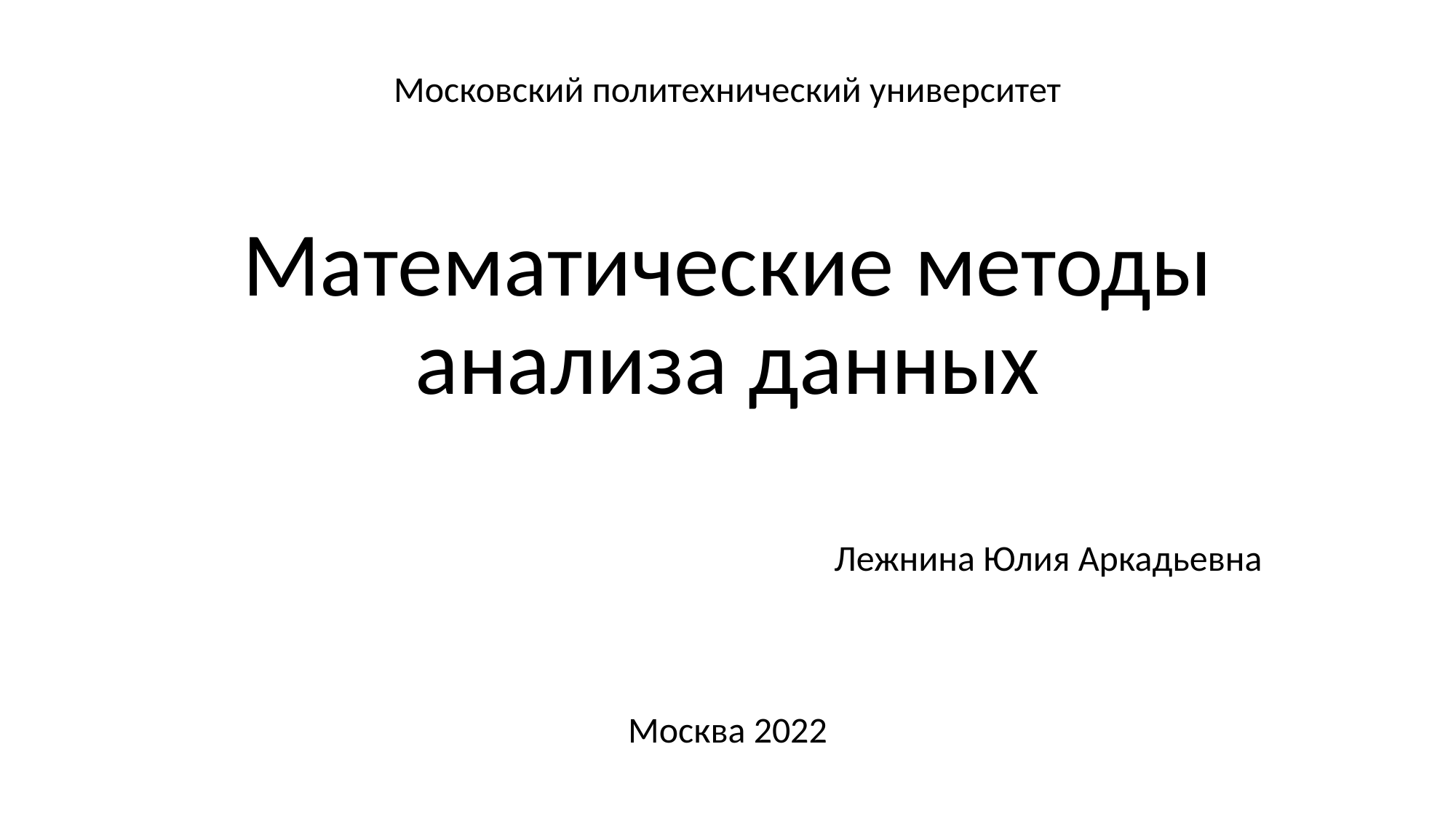

Московский политехнический университет
# Математические методы анализа данных
Лежнина Юлия Аркадьевна
Москва 2022